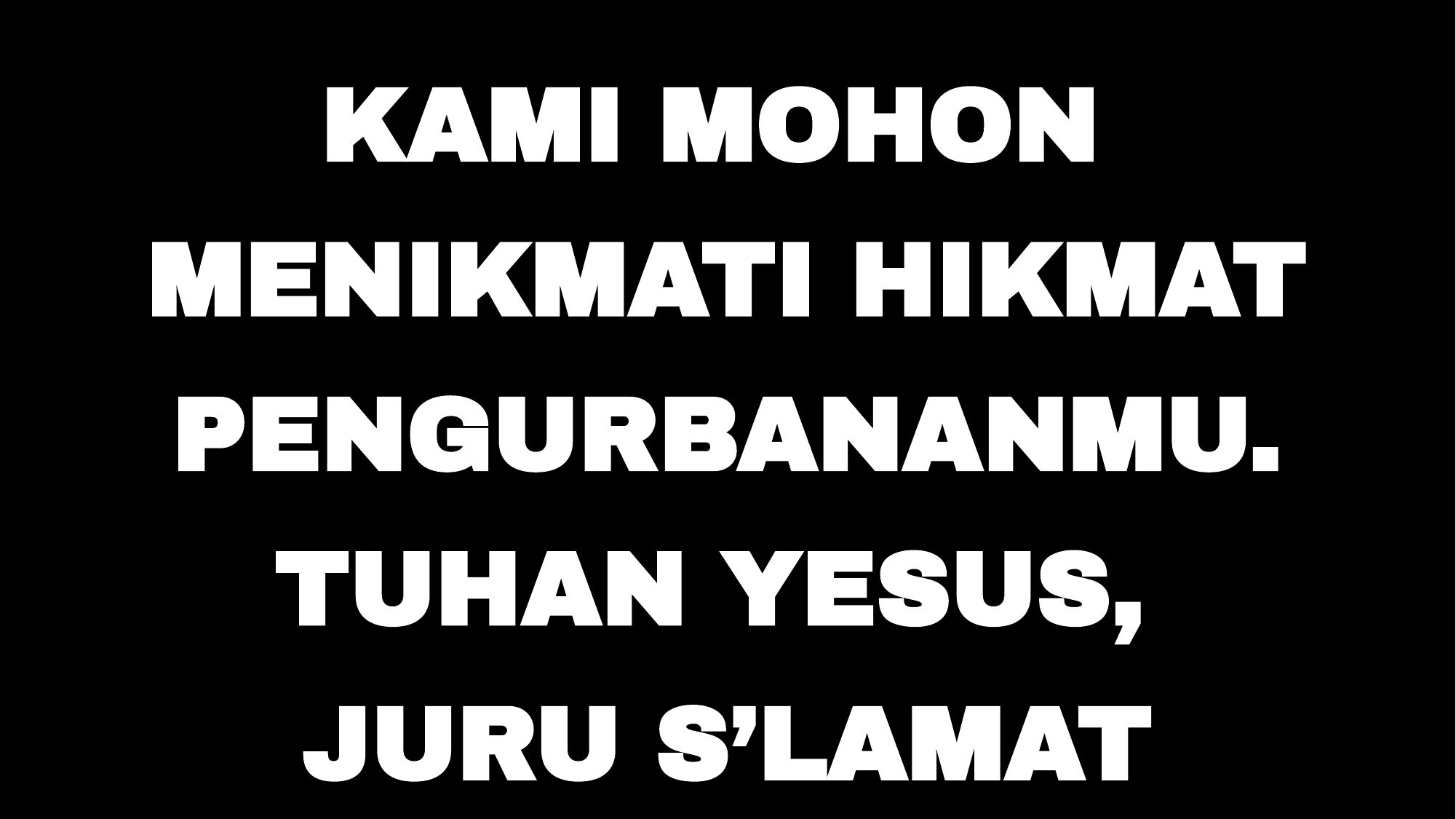

Kami mohon
menikmati hikmat
 pengurbananMu.
Tuhan Yesus,
juru s’lamat